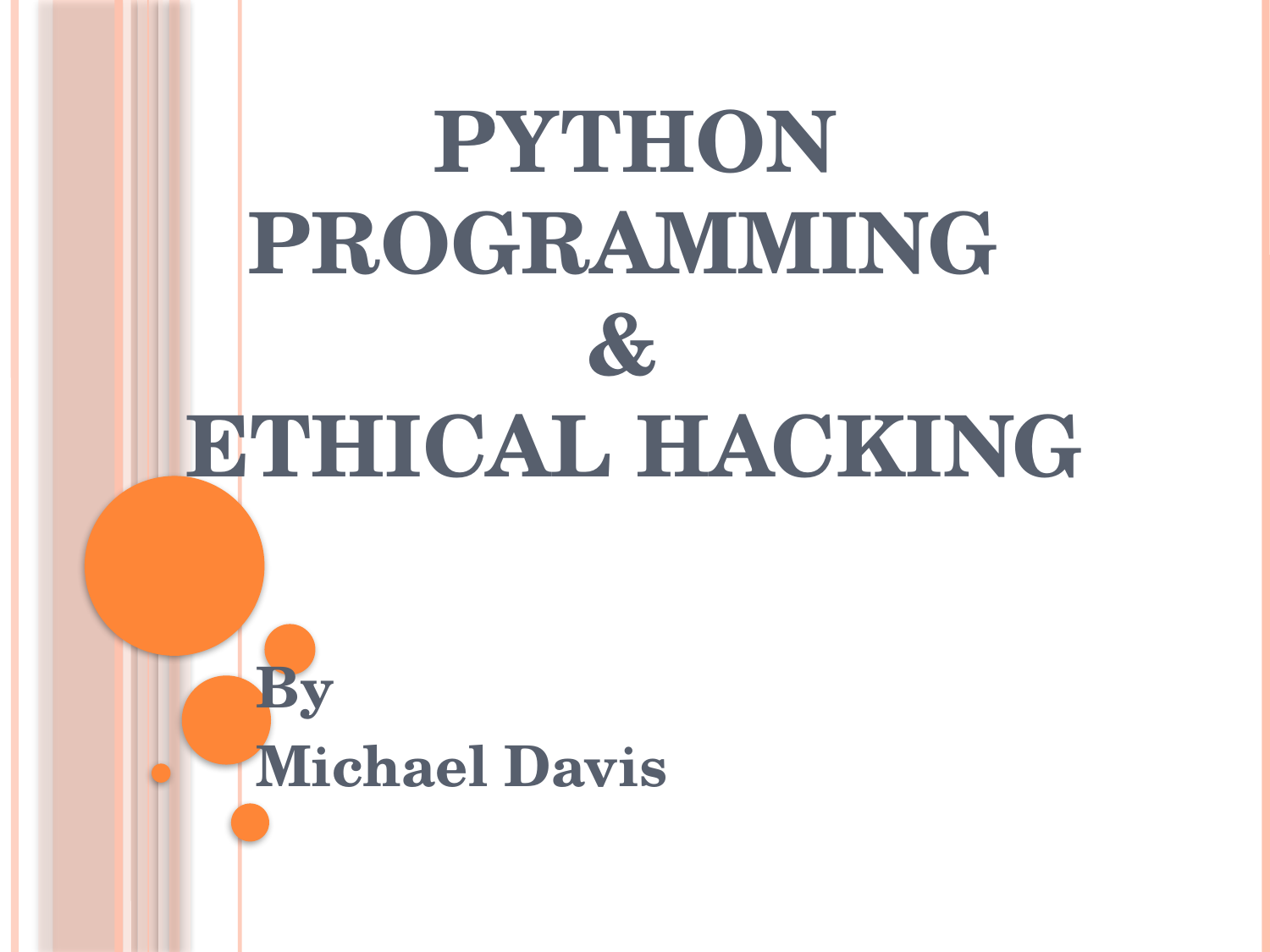

# Python Programming & Ethical Hacking
By
Michael Davis